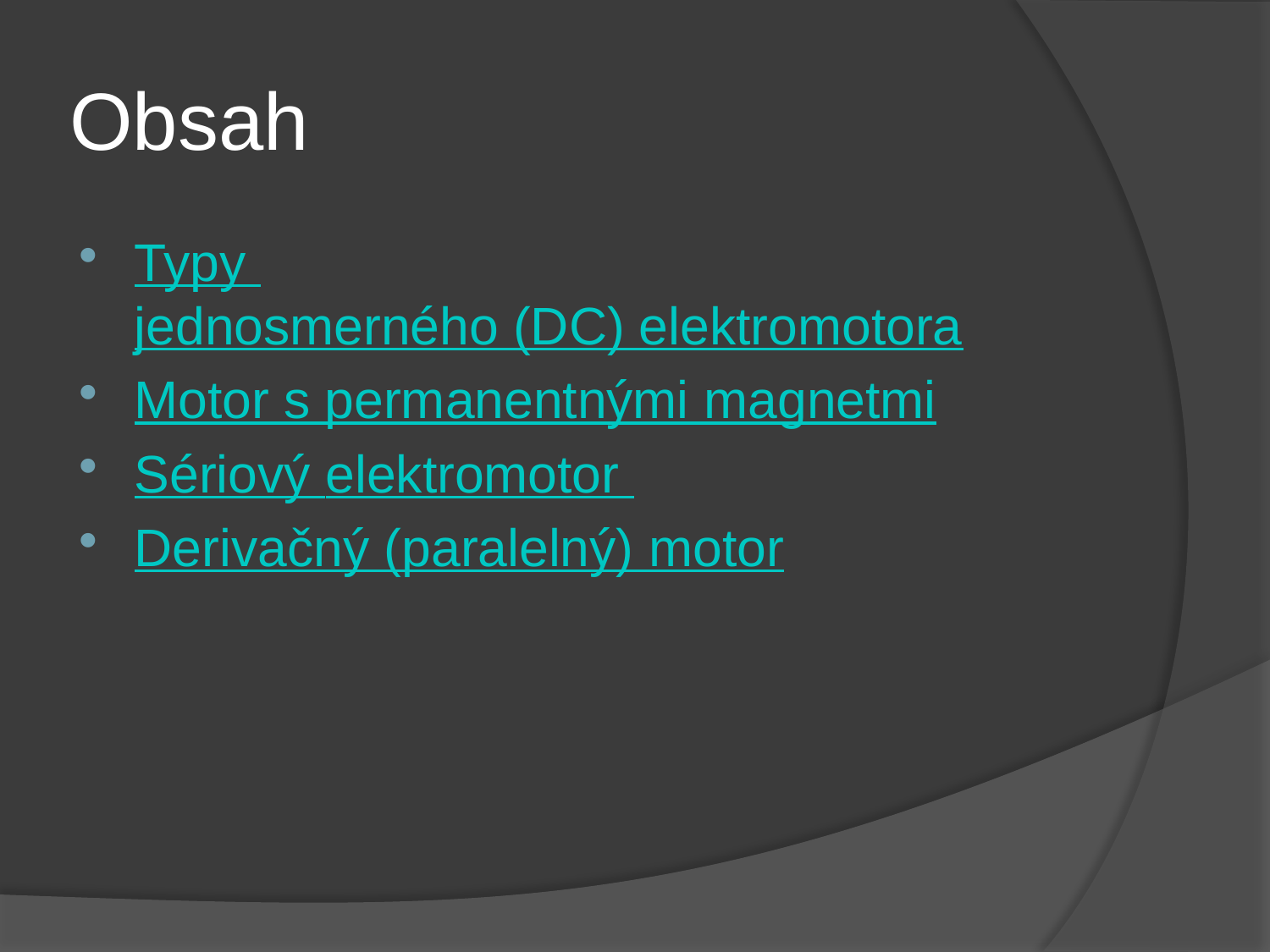

# Obsah
Typy jednosmerného (DC) elektromotora
Motor s permanentnými magnetmi
Sériový elektromotor
Derivačný (paralelný) motor